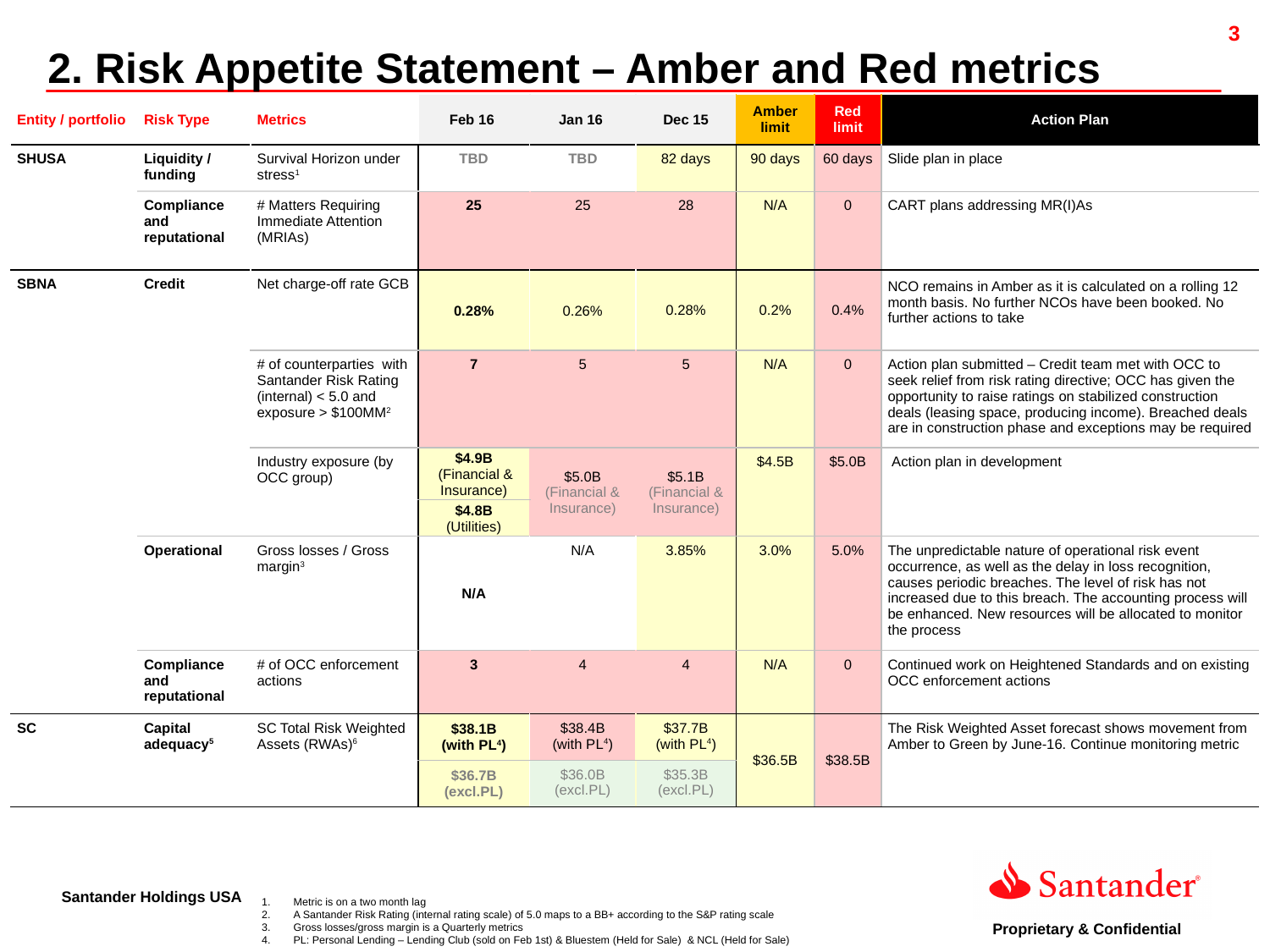

2. Risk Appetite Statement – Amber and Red metrics
|  |  |  |  |  |  |  |  |  |
| --- | --- | --- | --- | --- | --- | --- | --- | --- |
| Entity / portfolio | Risk Type | Metrics | Feb 16 | Jan 16 | Dec 15 | Amber limit | Red limit | Action Plan |
| SHUSA | Liquidity / funding | Survival Horizon under stress1 | TBD | TBD | 82 days | 90 days | 60 days | Slide plan in place |
|  | Compliance and reputational | # Matters Requiring Immediate Attention (MRIAs) | 25 | 25 | 28 | N/A | 0 | CART plans addressing MR(I)As |
| SBNA | Credit | Net charge-off rate GCB | 0.28% | 0.26% | 0.28% | 0.2% | 0.4% | NCO remains in Amber as it is calculated on a rolling 12 month basis. No further NCOs have been booked. No further actions to take |
|  |  | # of counterparties with Santander Risk Rating (internal) < 5.0 and exposure > $100MM2 | 7 | 5 | 5 | N/A | 0 | Action plan submitted – Credit team met with OCC to seek relief from risk rating directive; OCC has given the opportunity to raise ratings on stabilized construction deals (leasing space, producing income). Breached deals are in construction phase and exceptions may be required |
|  |  | Industry exposure (by OCC group) | $4.9B (Financial & Insurance) | $5.0B (Financial & Insurance) | $5.1B (Financial & Insurance) | $4.5B | $5.0B | Action plan in development |
|  |  |  | $4.8B (Utilities) |  |  |  |  |  |
|  | Operational | Gross losses / Gross margin3 | N/A | N/A | 3.85% | 3.0% | 5.0% | The unpredictable nature of operational risk event occurrence, as well as the delay in loss recognition, causes periodic breaches. The level of risk has not increased due to this breach. The accounting process will be enhanced. New resources will be allocated to monitor the process |
|  | Compliance and reputational | # of OCC enforcement actions | 3 | 4 | 4 | N/A | 0 | Continued work on Heightened Standards and on existing OCC enforcement actions |
| SC | Capital adequacy5 | SC Total Risk Weighted Assets (RWAs)6 | $38.1B (with PL4) | $38.4B (with PL4) | $37.7B (with PL4) | $36.5B | $38.5B | The Risk Weighted Asset forecast shows movement from Amber to Green by June-16. Continue monitoring metric |
|  |  |  | $36.7B (excl.PL) | $36.0B (excl.PL) | $35.3B (excl.PL) |  |  |  |
Metric is on a two month lag
A Santander Risk Rating (internal rating scale) of 5.0 maps to a BB+ according to the S&P rating scale
Gross losses/gross margin is a Quarterly metrics
PL: Personal Lending – Lending Club (sold on Feb 1st) & Bluestem (Held for Sale)  & NCL (Held for Sale)